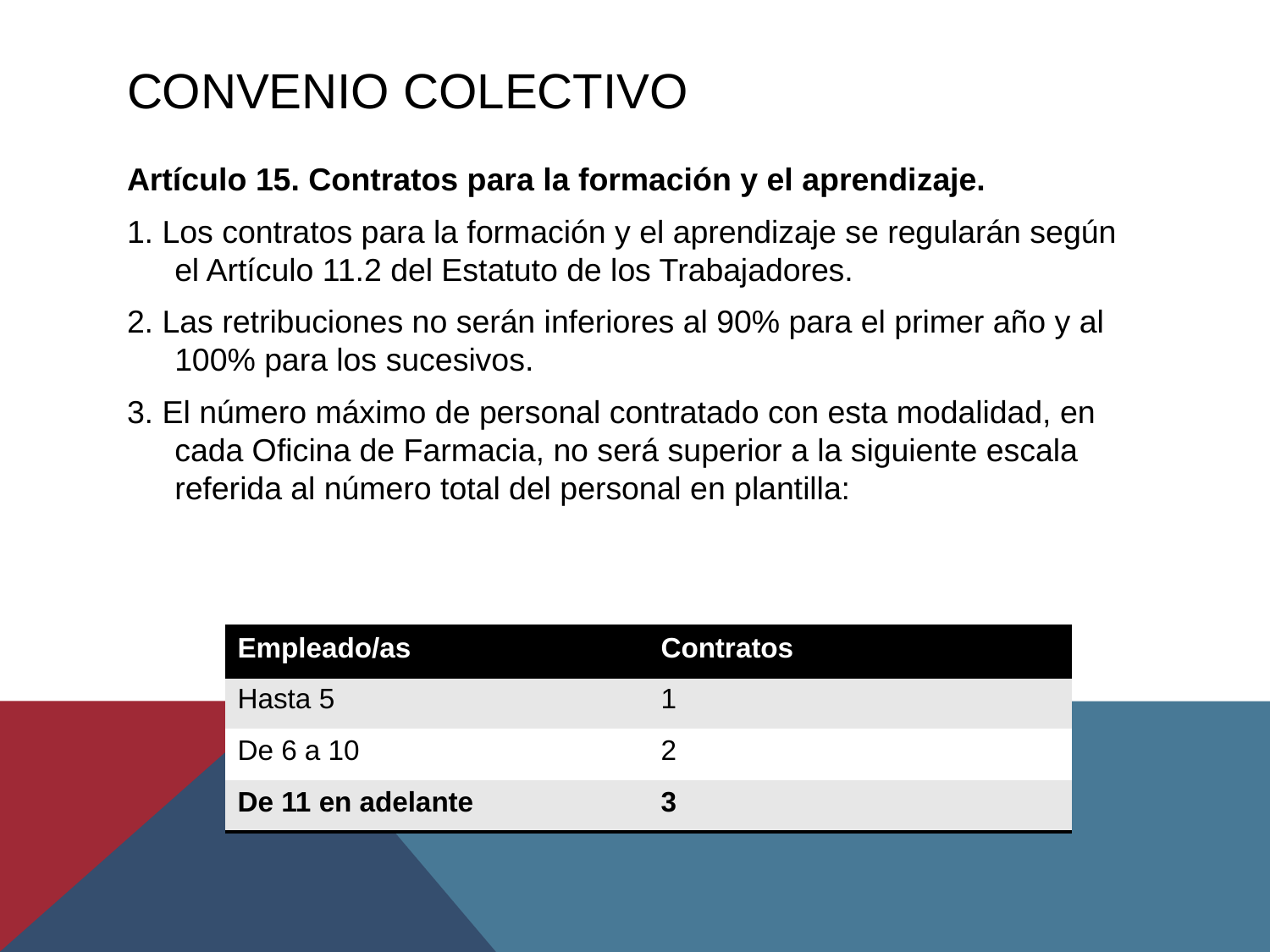

# Convenio colectivo
Artículo 15. Contratos para la formación y el aprendizaje.
1. Los contratos para la formación y el aprendizaje se regularán según el Artículo 11.2 del Estatuto de los Trabajadores.
2. Las retribuciones no serán inferiores al 90% para el primer año y al 100% para los sucesivos.
3. El número máximo de personal contratado con esta modalidad, en cada Oficina de Farmacia, no será superior a la siguiente escala referida al número total del personal en plantilla:

| Empleado/as | Contratos |
| --- | --- |
| Hasta 5 | 1 |
| De 6 a 10 | 2 |
| De 11 en adelante | 3 |